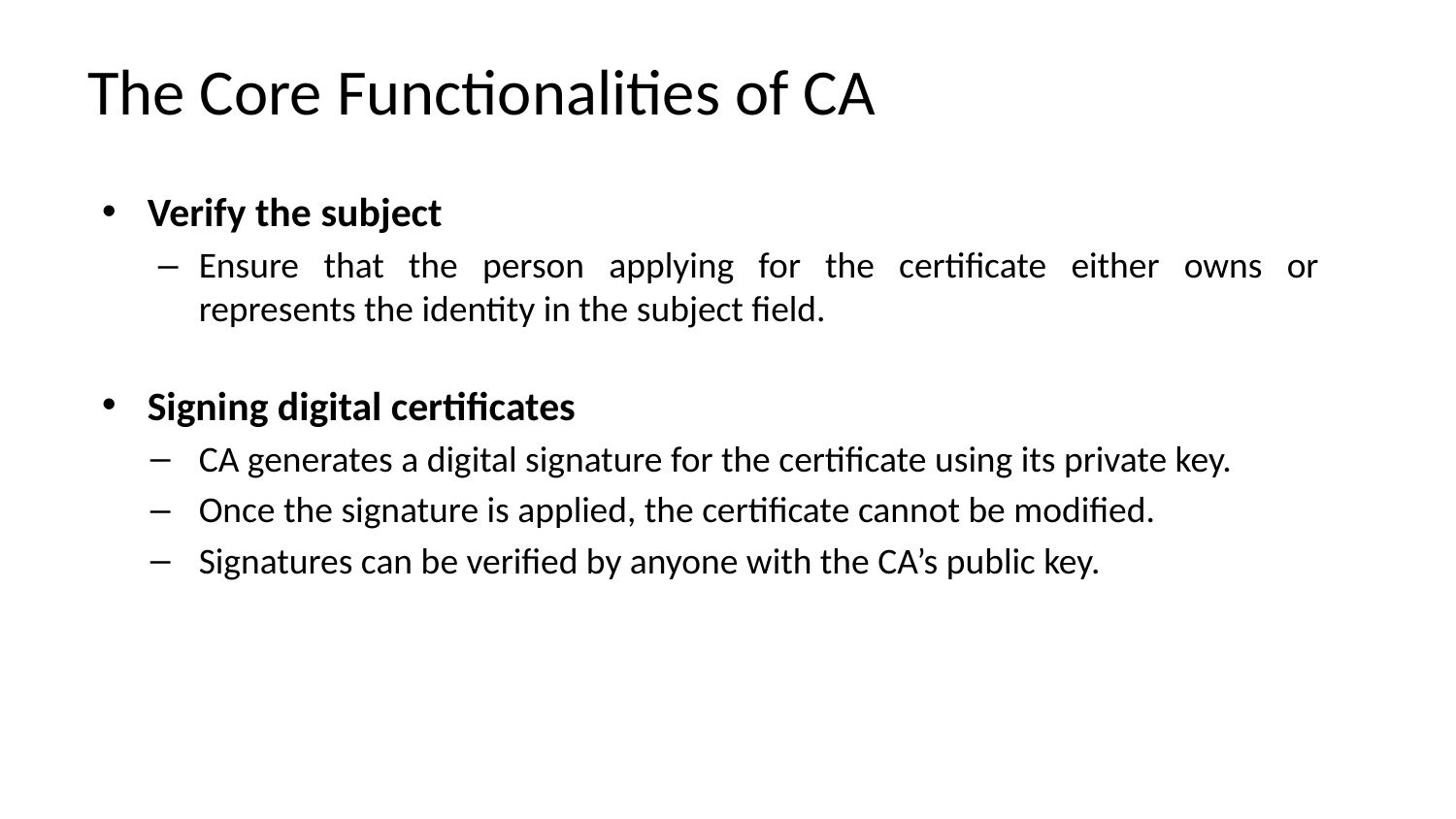

# The Core Functionalities of CA
Verify the subject
Ensure that the person applying for the certificate either owns or represents the identity in the subject field.

Signing digital certificates
CA generates a digital signature for the certificate using its private key.
Once the signature is applied, the certificate cannot be modified.
Signatures can be verified by anyone with the CA’s public key.